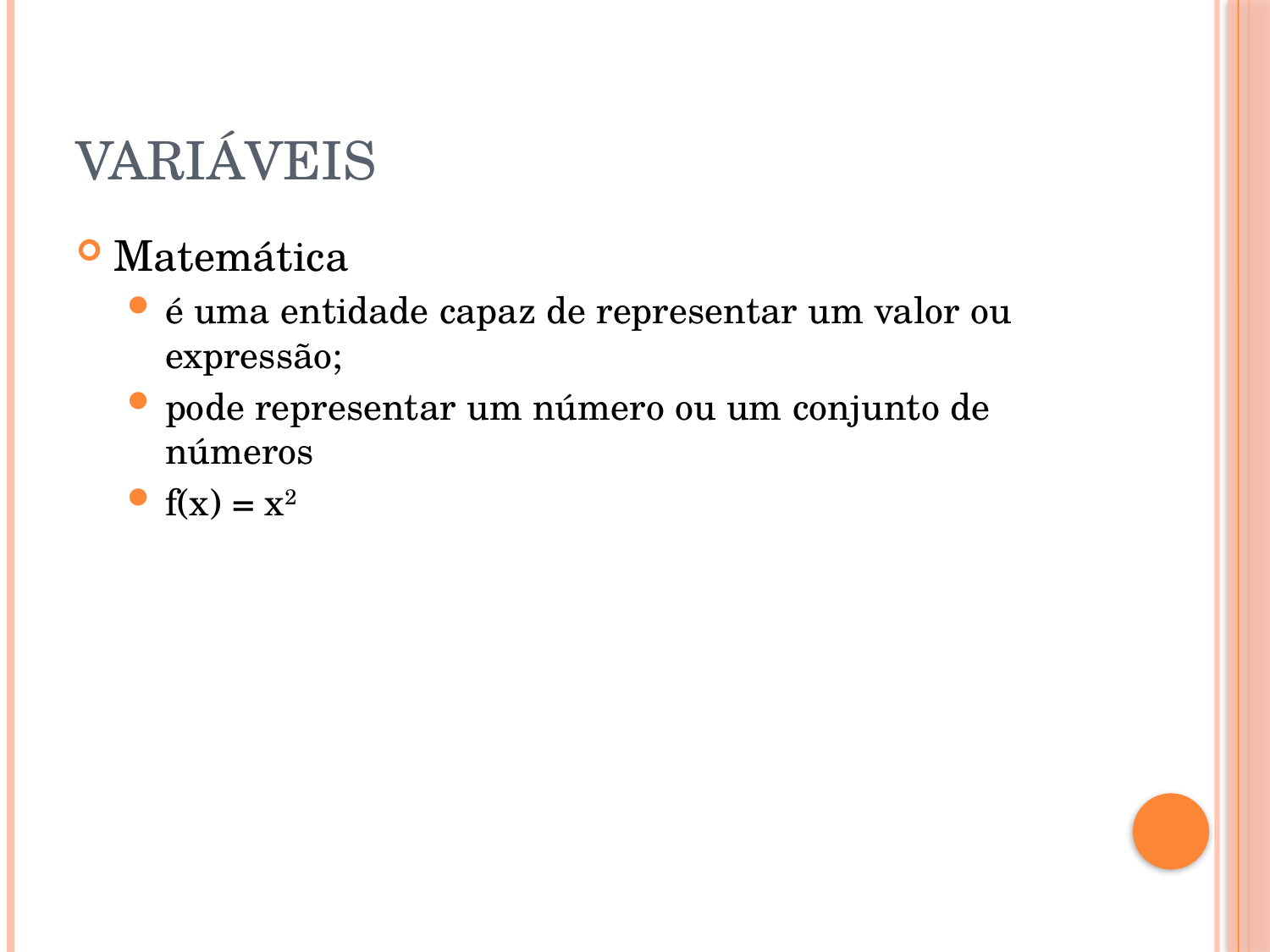

# Variáveis
Matemática
é uma entidade capaz de representar um valor ou expressão;
pode representar um número ou um conjunto de números
f(x) = x2